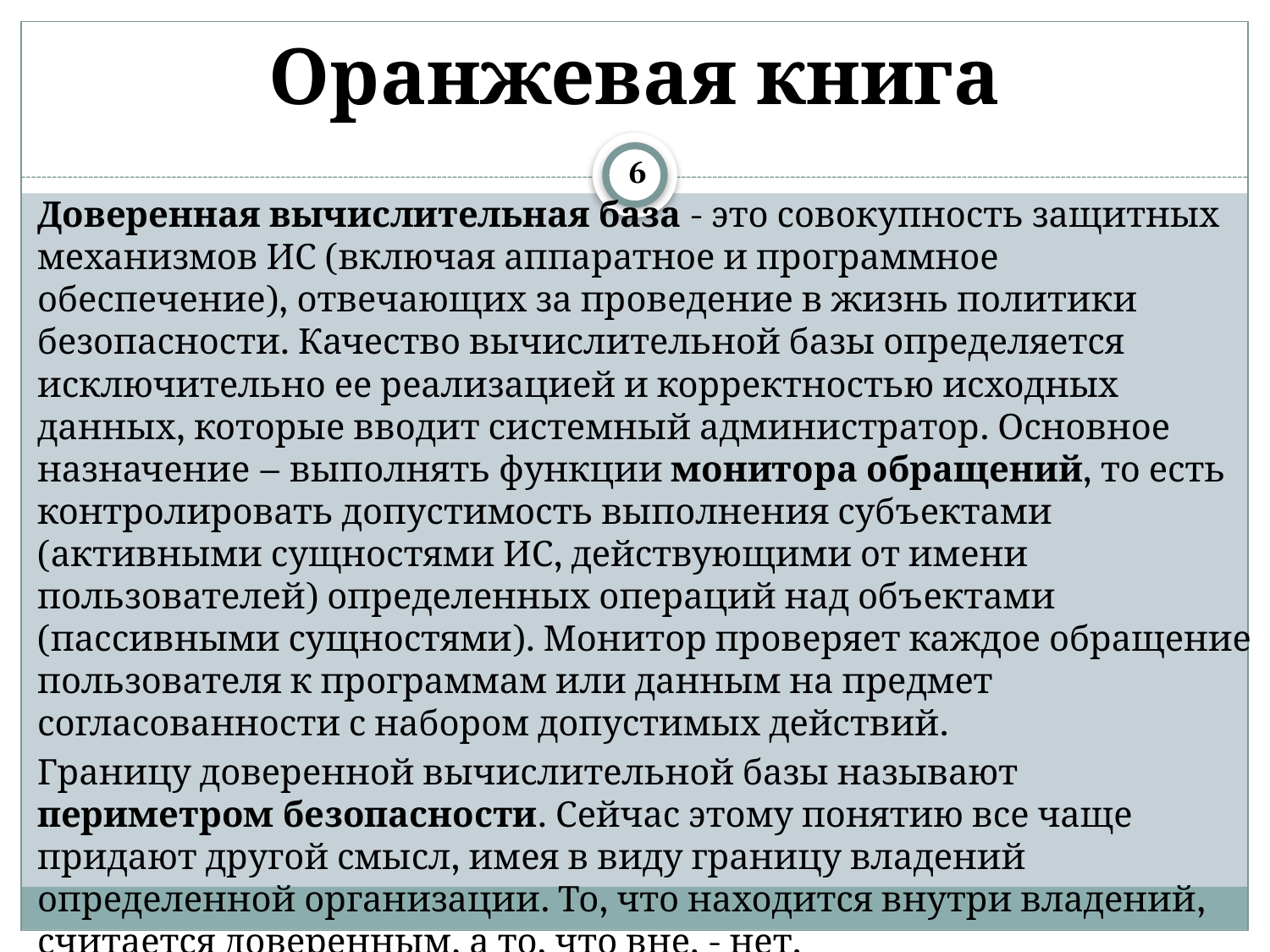

# Оранжевая книга
6
Доверенная вычислительная база - это совокупность защитных механизмов ИС (включая аппаратное и программное обеспечение), отвечающих за проведение в жизнь политики безопасности. Качество вычислительной базы определяется исключительно ее реализацией и корректностью исходных данных, которые вводит системный администратор. Основное назначение – выполнять функции монитора обращений, то есть контролировать допустимость выполнения субъектами (активными сущностями ИС, действующими от имени пользователей) определенных операций над объектами (пассивными сущностями). Монитор проверяет каждое обращение пользователя к программам или данным на предмет согласованности с набором допустимых действий.
Границу доверенной вычислительной базы называют периметром безопасности. Сейчас этому понятию все чаще придают другой смысл, имея в виду границу владений определенной организации. То, что находится внутри владений, считается доверенным, а то, что вне, - нет.